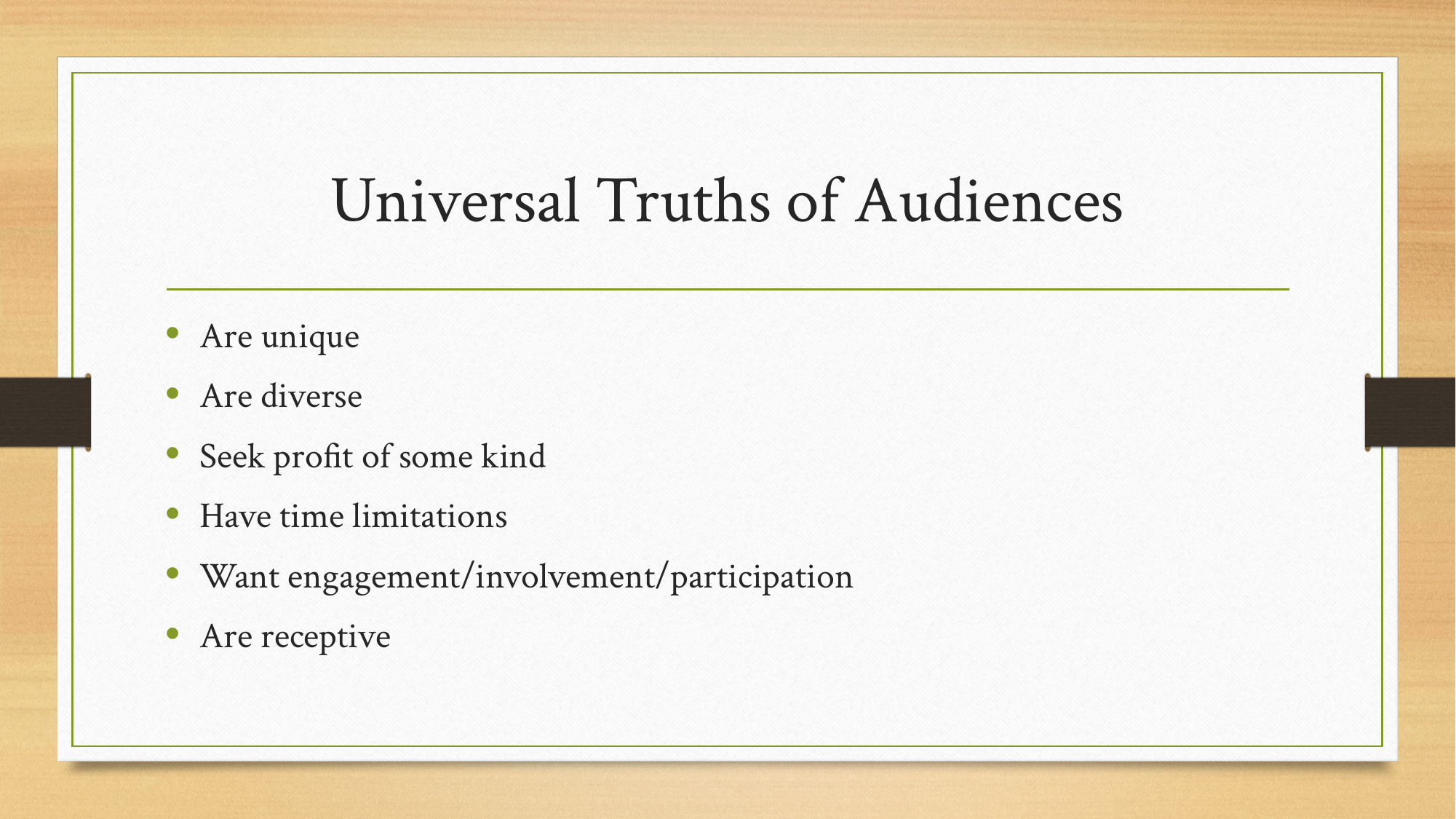

# Universal Truths of Audiences
Are unique
Are diverse
Seek profit of some kind
Have time limitations
Want engagement/involvement/participation
Are receptive